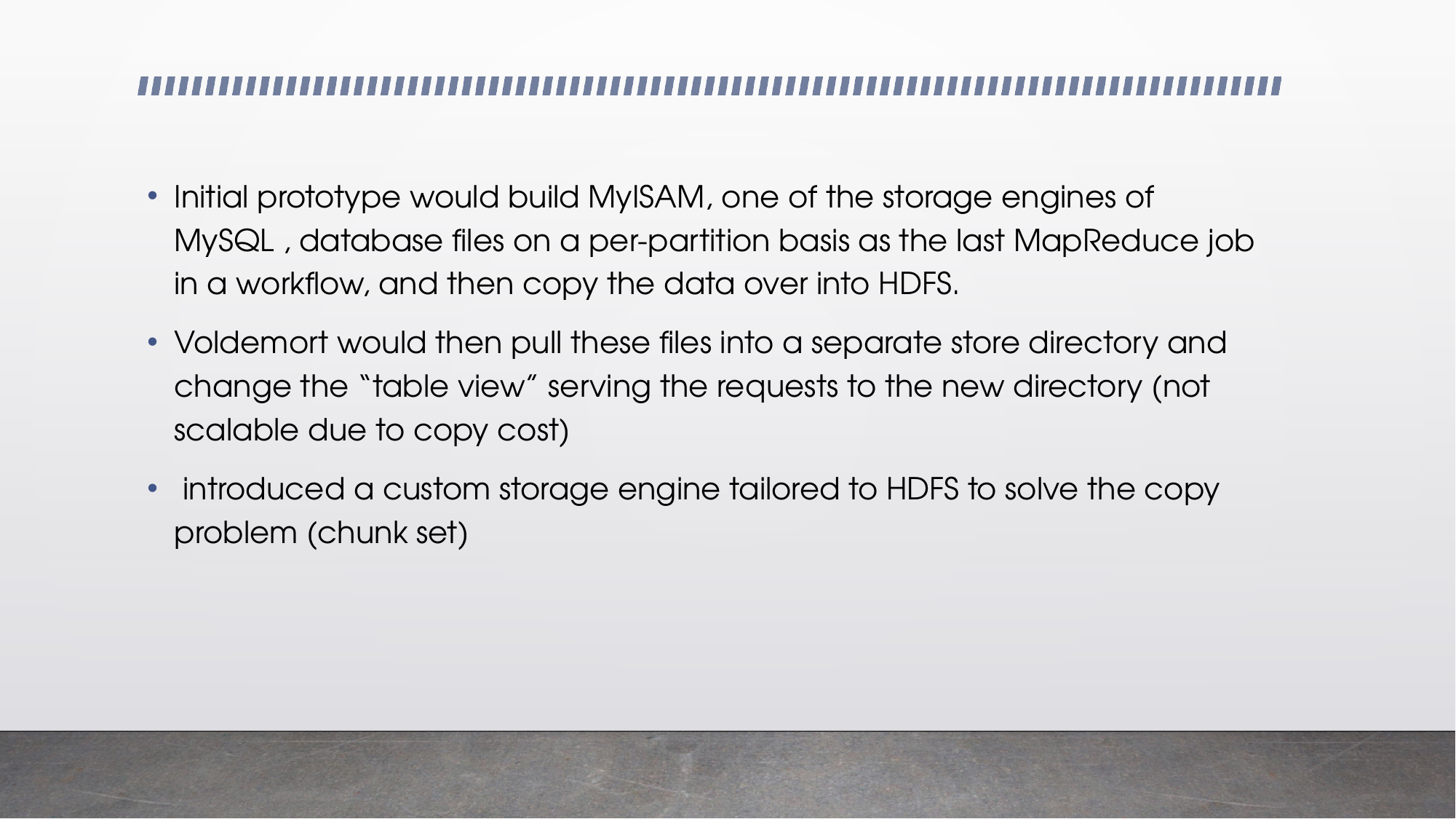

Initial prototype would build MyISAM, one of the storage engines of MySQL , database files on a per-partition basis as the last MapReduce job in a workflow, and then copy the data over into HDFS.
Voldemort would then pull these files into a separate store directory and change the “table view” serving the requests to the new directory (not scalable due to copy cost)
 introduced a custom storage engine tailored to HDFS to solve the copy problem (chunk set)